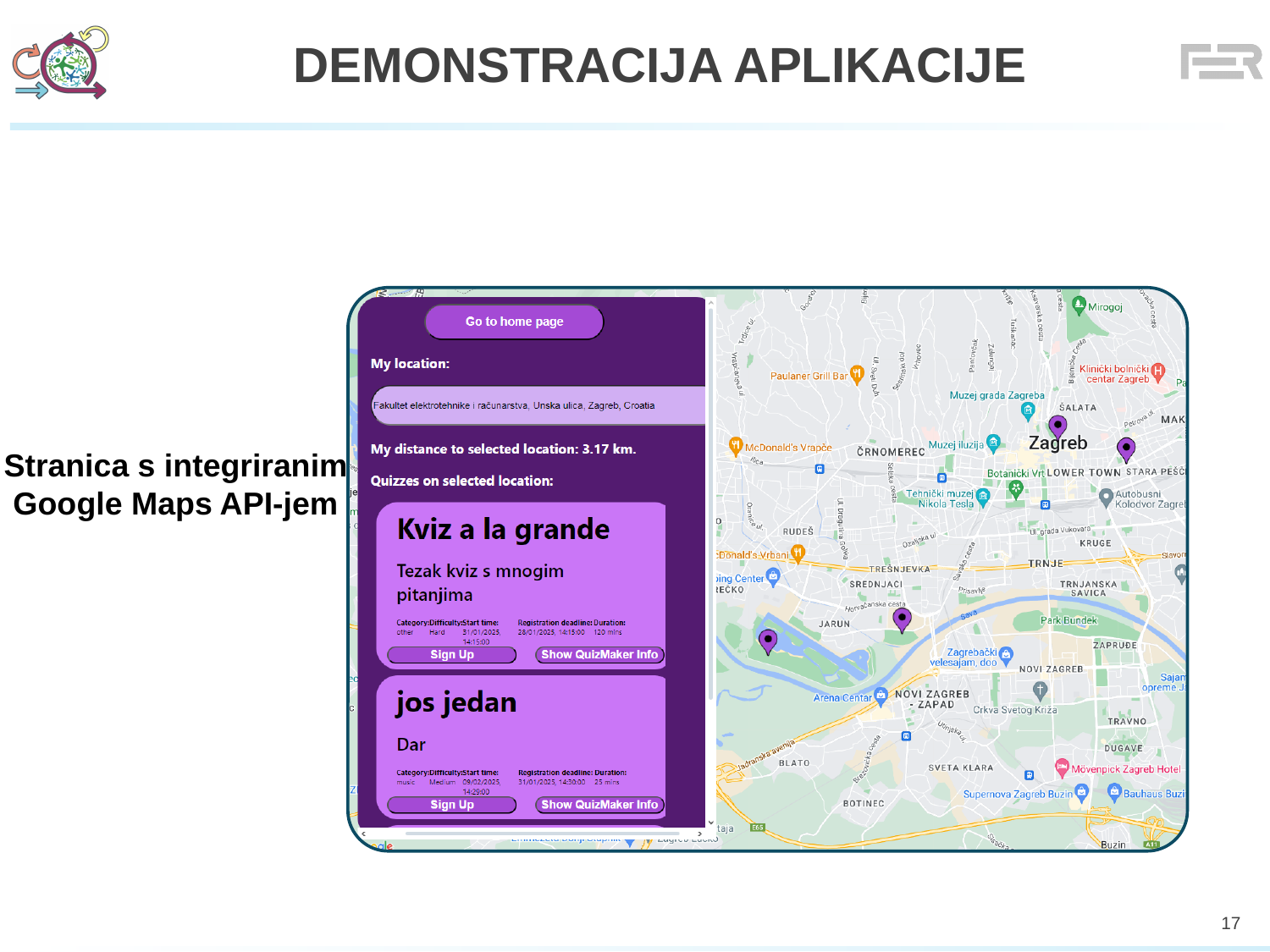

# Demonstracija aplikacije

Stranica s integriranim
Google Maps API-jem
17